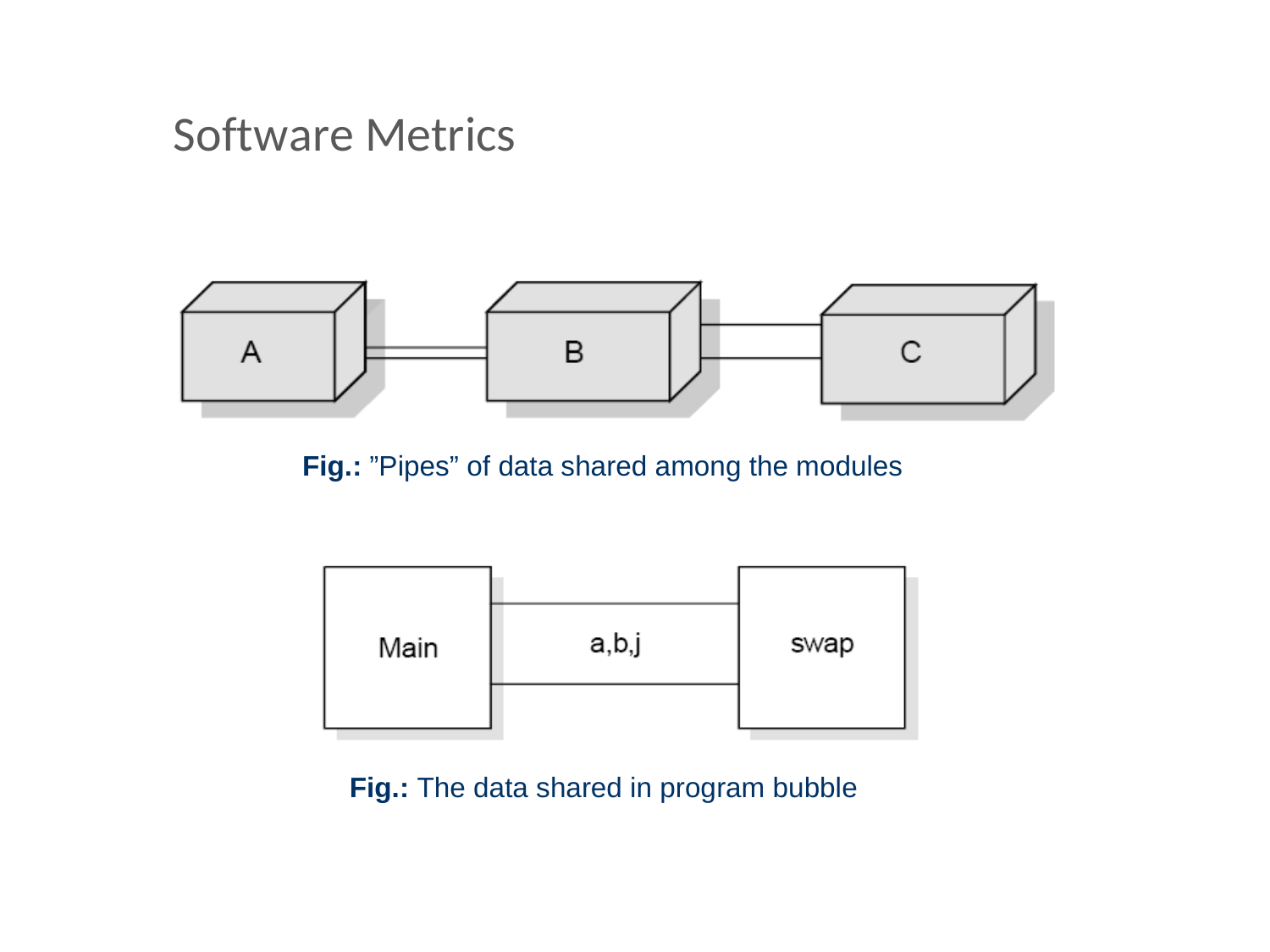

Software Metrics

Fig.: ”Pipes” of data shared among the modules

Fig.: The data shared in program bubble